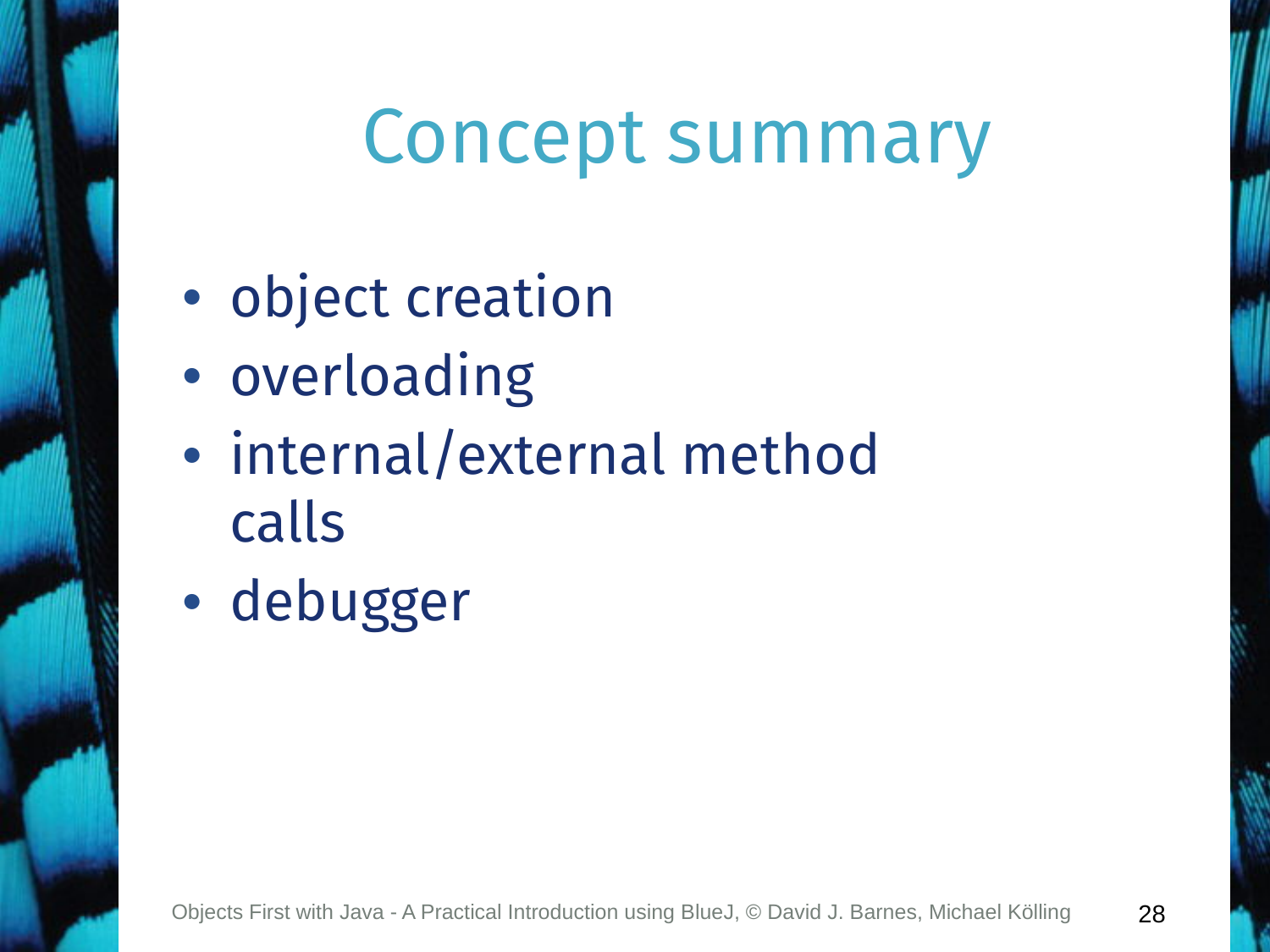

# Concept summary
object creation
overloading
internal/external method calls
debugger
Objects First with Java - A Practical Introduction using BlueJ, © David J. Barnes, Michael Kölling